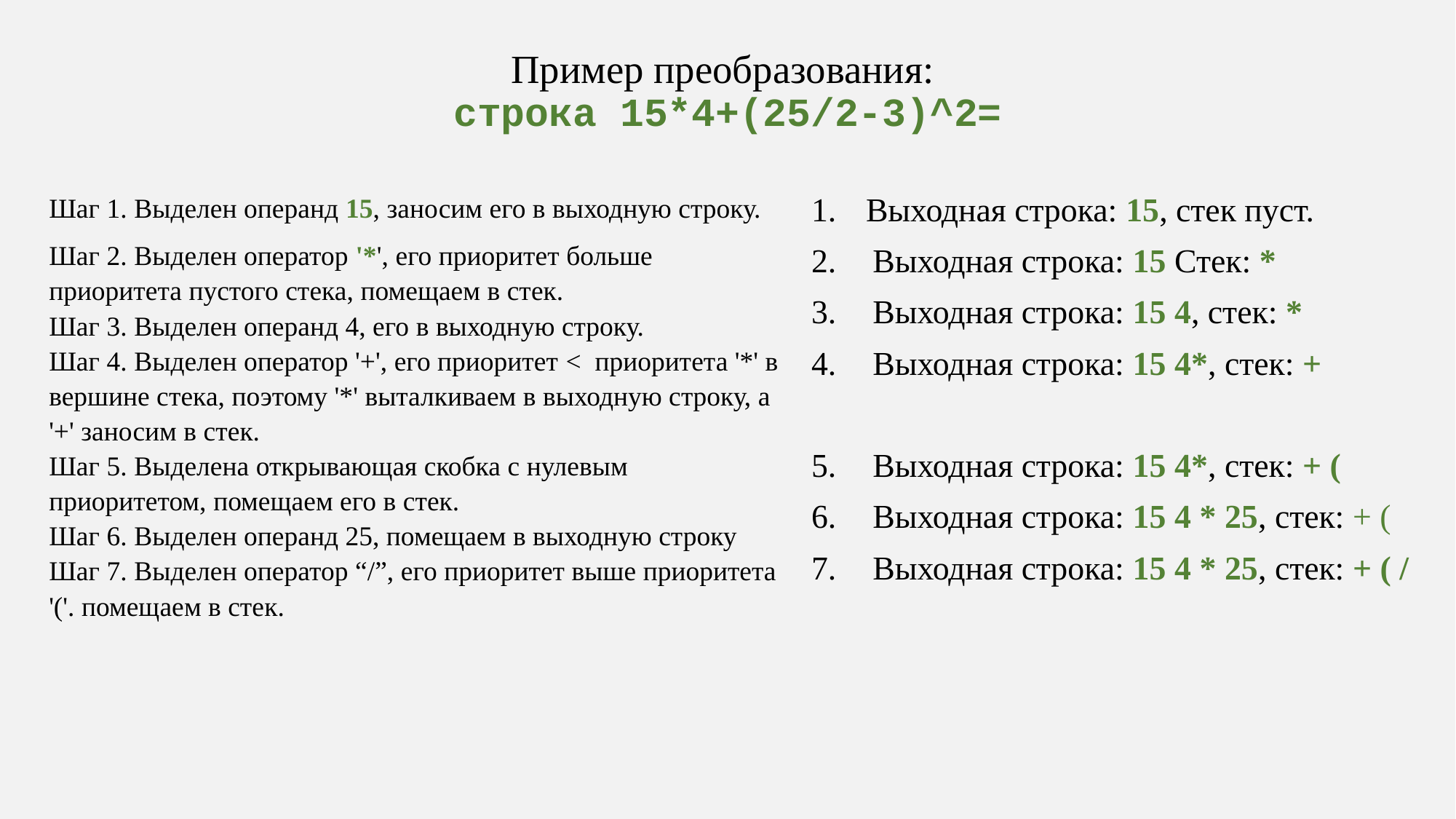

# Пример преобразования: строка 15*4+(25/2-3)^2=
Шаг 1. Выделен операнд 15, заносим его в выходную строку.
Шаг 2. Выделен оператор '*', его приоритет больше приоритета пустого стека, помещаем в стек.
Шаг 3. Выделен операнд 4, его в выходную строку.
Шаг 4. Выделен оператор '+', его приоритет <  приоритета '*' в вершине стека, поэтому '*' выталкиваем в выходную строку, а '+' заносим в стек.
Шаг 5. Выделена открывающая скобка с нулевым приоритетом, помещаем его в стек.
Шаг 6. Выделен операнд 25, помещаем в выходную строку
Шаг 7. Выделен оператор “/”, его приоритет выше приоритета '('. помещаем в стек.
Выходная строка: 15, стек пуст.
Выходная строка: 15 Стек: *
Выходная строка: 15 4, стек: *
Выходная строка: 15 4*, стек: +

Выходная строка: 15 4*, стек: + (
Выходная строка: 15 4 * 25, стек: + (
Выходная строка: 15 4 * 25, стек: + ( /